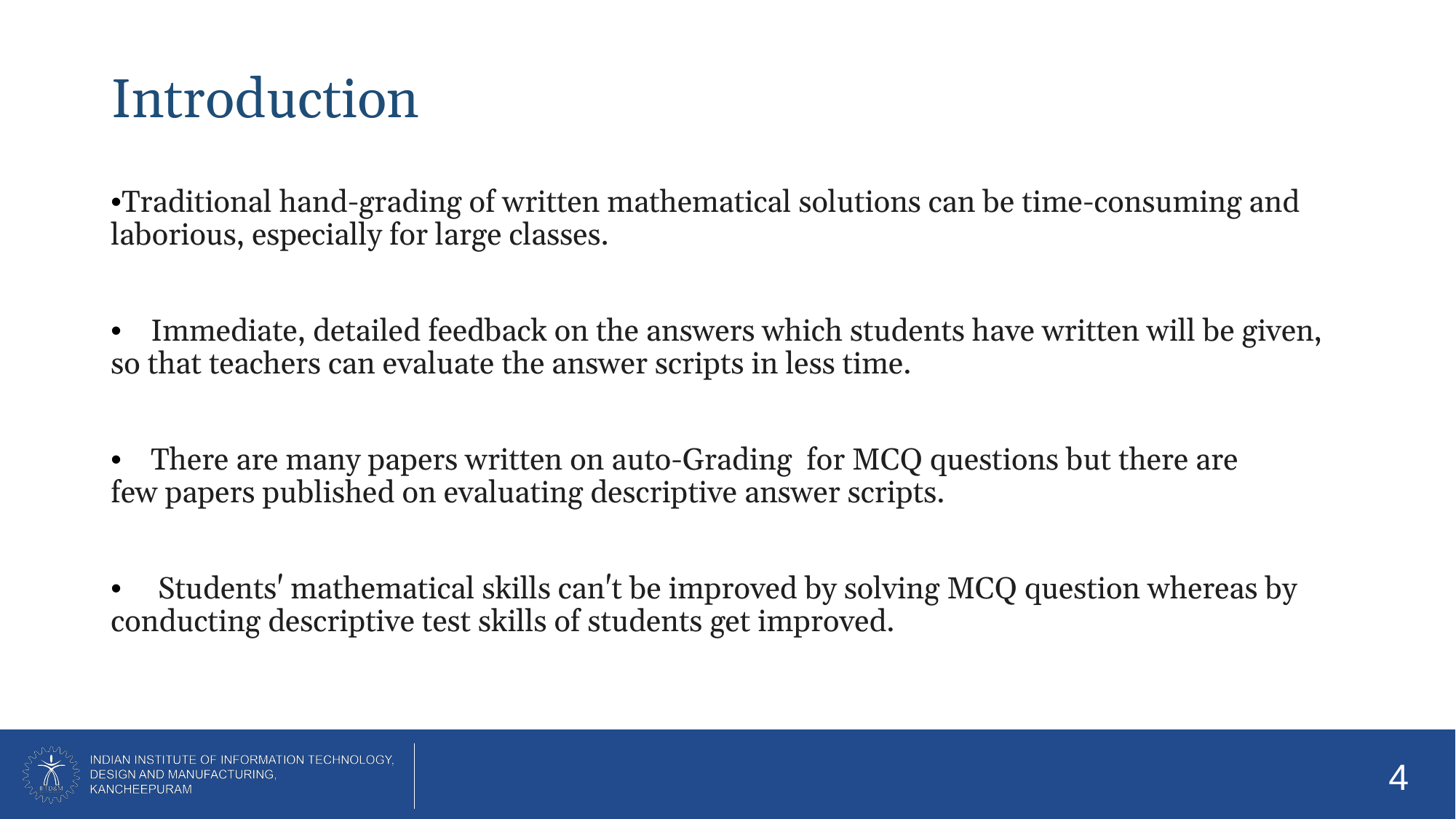

# Introduction
•Traditional hand-grading of written mathematical solutions can be time-consuming and laborious, especially for large classes.

•    Immediate, detailed feedback on the answers which students have written will be given, so that teachers can evaluate the answer scripts in less time.

•    There are many papers written on auto-Grading  for MCQ questions but there are few papers published on evaluating descriptive answer scripts.

•     Students' mathematical skills can't be improved by solving MCQ question whereas by conducting descriptive test skills of students get improved.

4